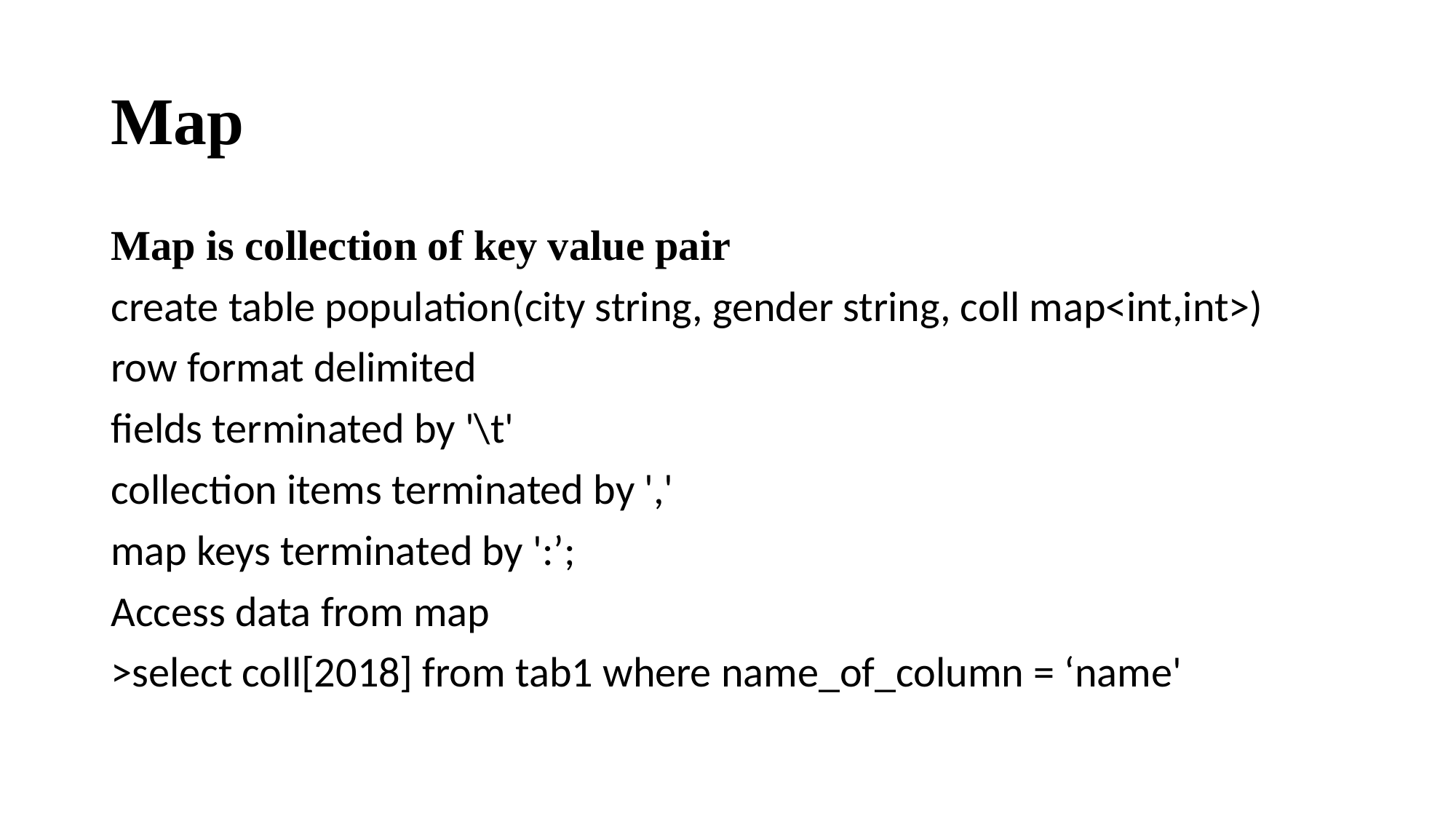

# Map
Map is collection of key value pair
create table population(city string, gender string, coll map<int,int>)
row format delimited
fields terminated by '\t'
collection items terminated by ','
map keys terminated by ':’;
Access data from map
>select coll[2018] from tab1 where name_of_column = ‘name'